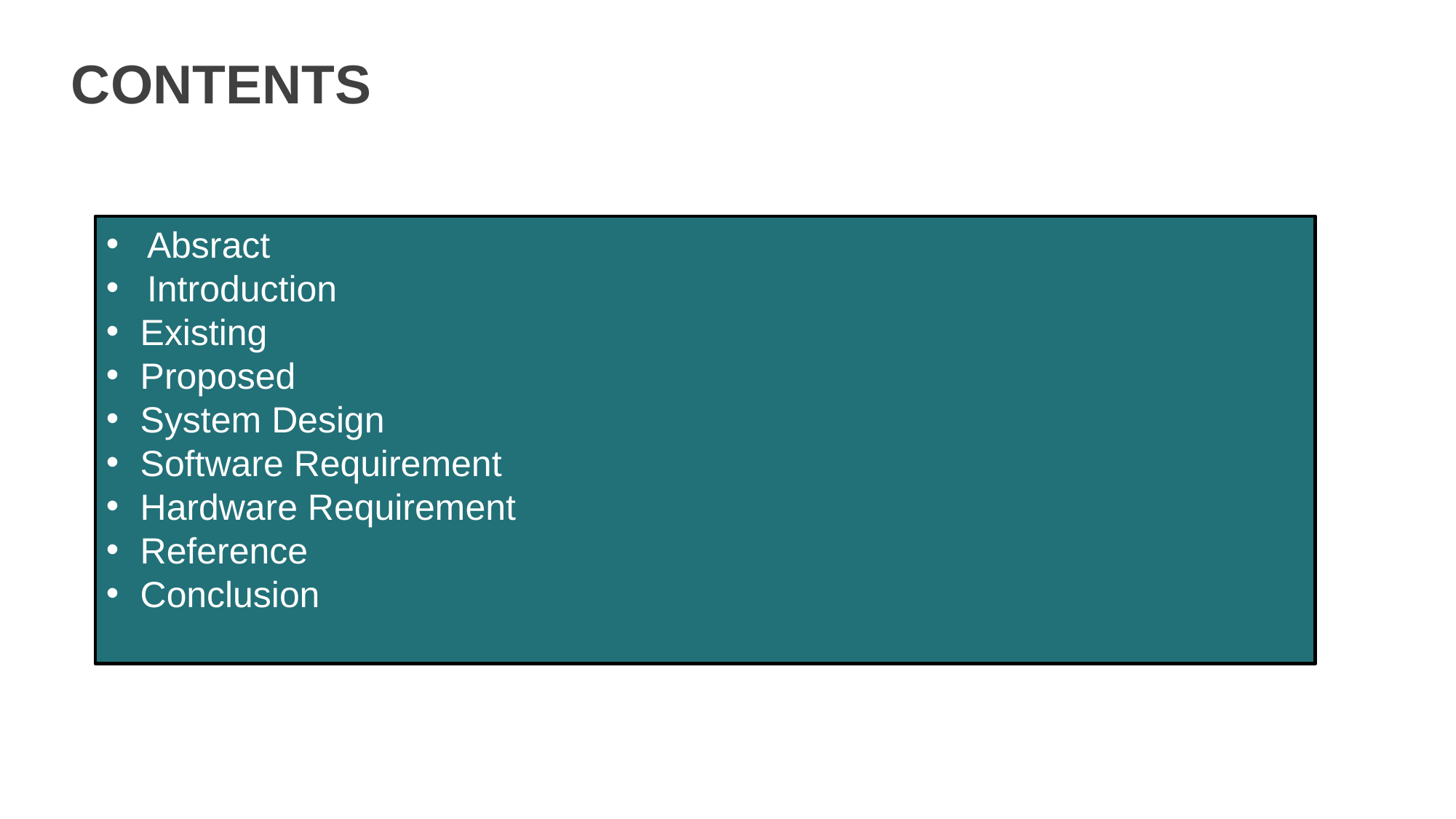

CONTENTS
Absract
Introduction
Existing
Proposed
System Design
Software Requirement
Hardware Requirement
Reference
Conclusion